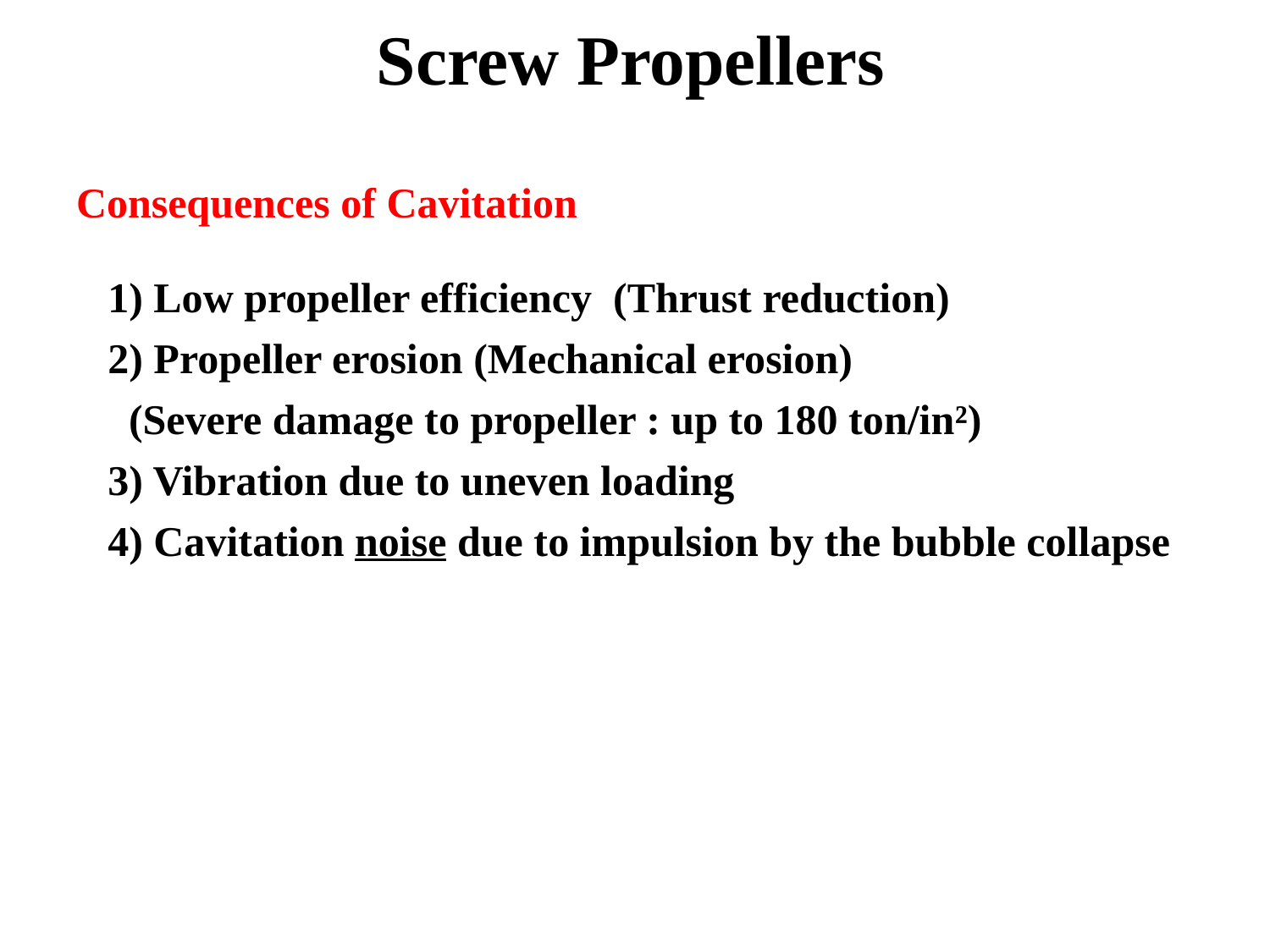

Screw Propellers
Consequences of Cavitation
1) Low propeller efficiency  (Thrust reduction)
2) Propeller erosion (Mechanical erosion)
  (Severe damage to propeller : up to 180 ton/in²)
3) Vibration due to uneven loading
4) Cavitation noise due to impulsion by the bubble collapse